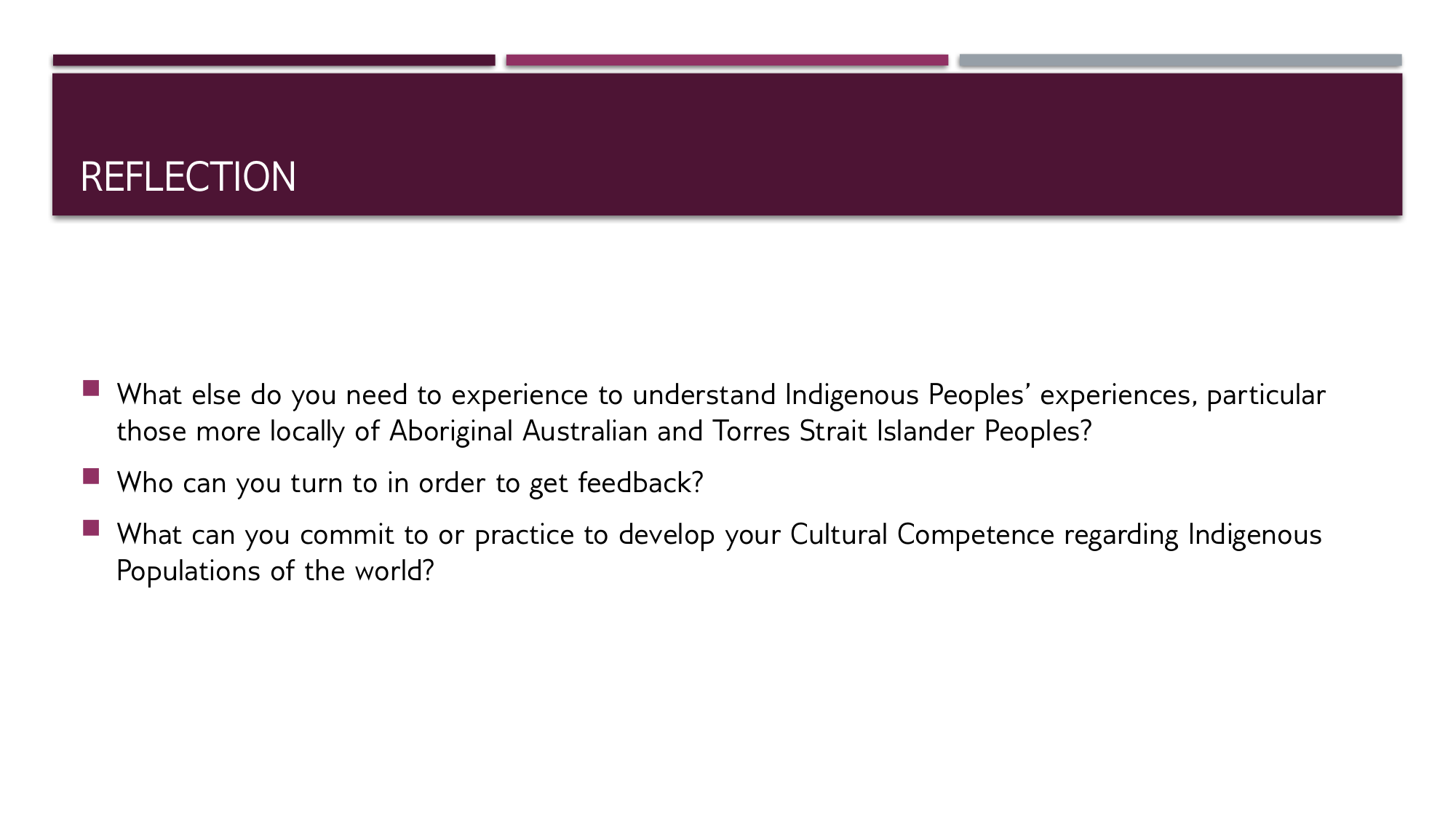

# Reflection
What else do you need to experience to understand Indigenous Peoples’ experiences, particular those more locally of Aboriginal Australian and Torres Strait Islander Peoples?
Who can you turn to in order to get feedback?
What can you commit to or practice to develop your Cultural Competence regarding Indigenous Populations of the world?